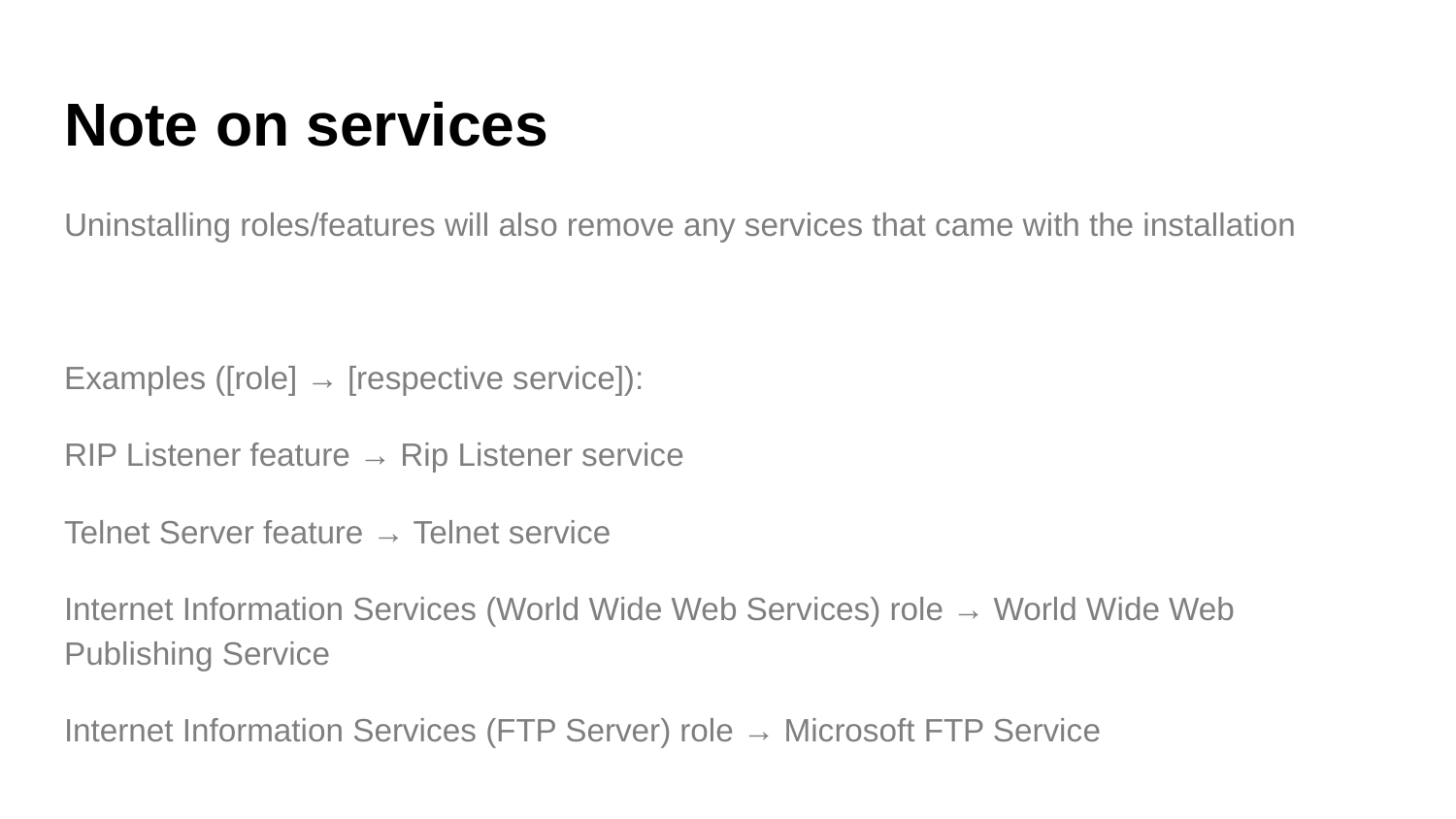

# Note on services
Uninstalling roles/features will also remove any services that came with the installation

Examples ([role] → [respective service]):
RIP Listener feature → Rip Listener service
Telnet Server feature → Telnet service
Internet Information Services (World Wide Web Services) role → World Wide Web Publishing Service
Internet Information Services (FTP Server) role → Microsoft FTP Service